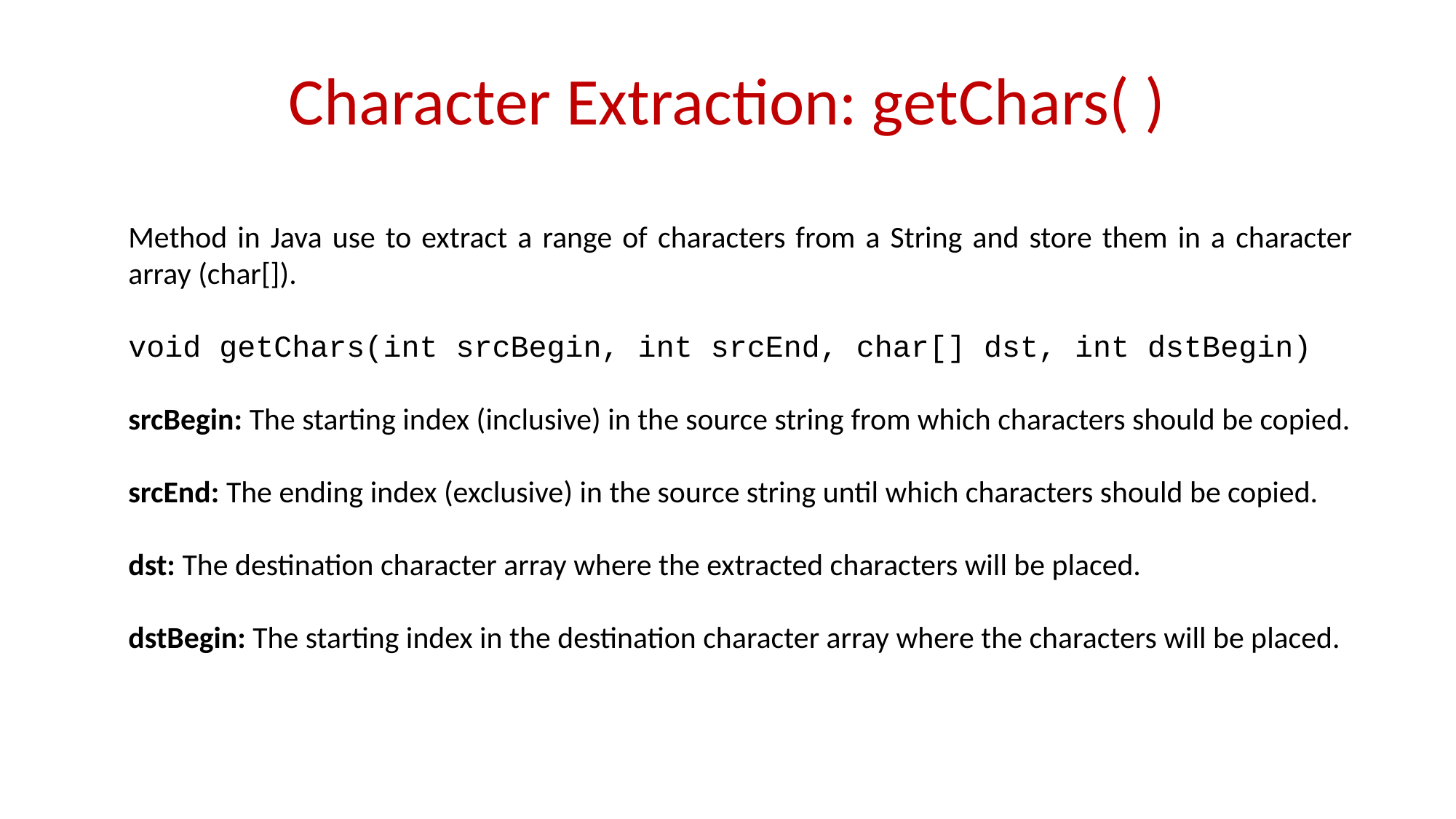

# Character Extraction: getChars( )
Method in Java use to extract a range of characters from a String and store them in a character array (char[]).

void getChars(int srcBegin, int srcEnd, char[] dst, int dstBegin)

srcBegin: The starting index (inclusive) in the source string from which characters should be copied.

srcEnd: The ending index (exclusive) in the source string until which characters should be copied.

dst: The destination character array where the extracted characters will be placed.

dstBegin: The starting index in the destination character array where the characters will be placed.